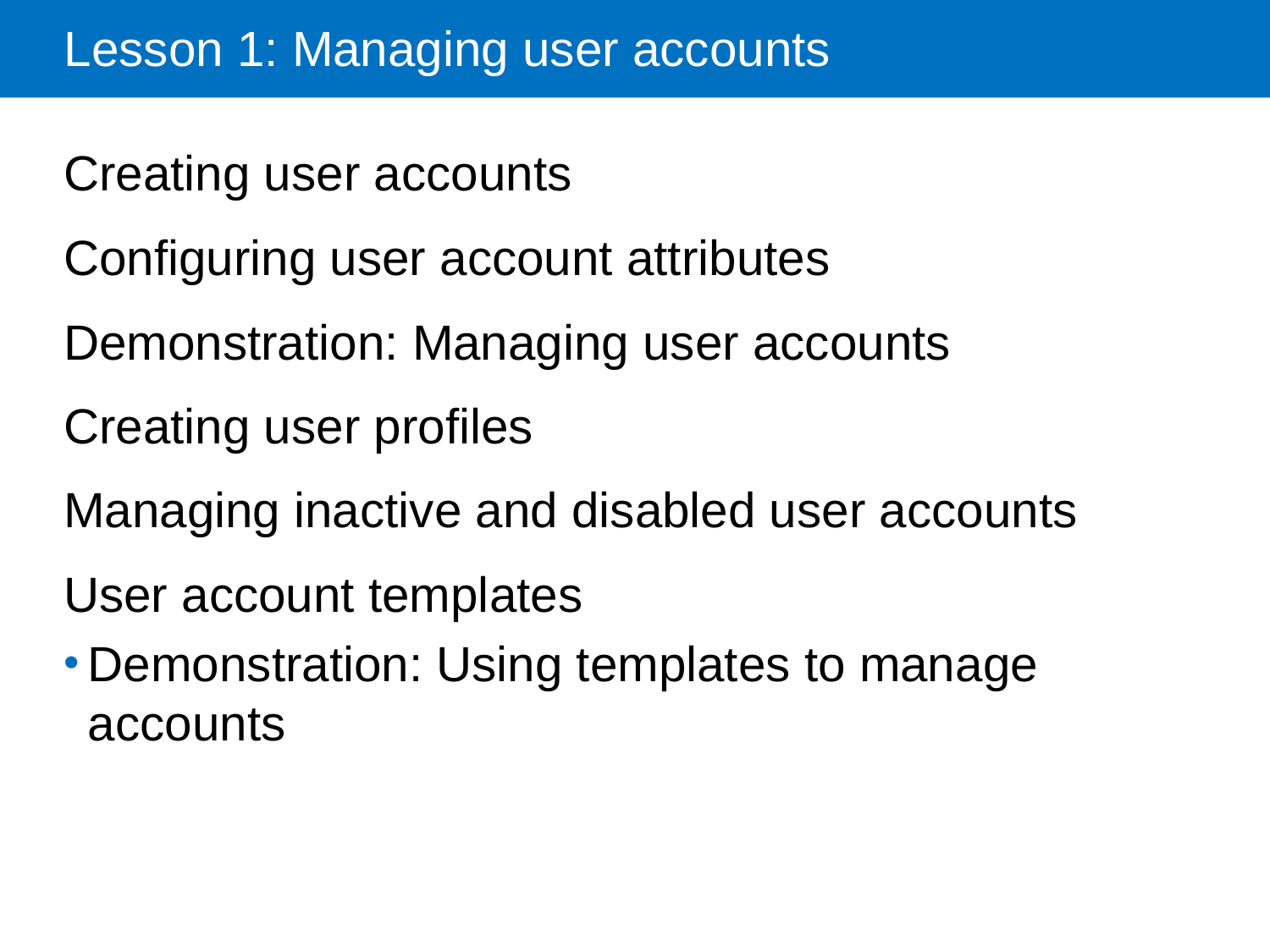

# Lesson 1: Managing user accounts
Creating user accounts
Configuring user account attributes
Demonstration: Managing user accounts
Creating user profiles
Managing inactive and disabled user accounts
User account templates
Demonstration: Using templates to manage accounts